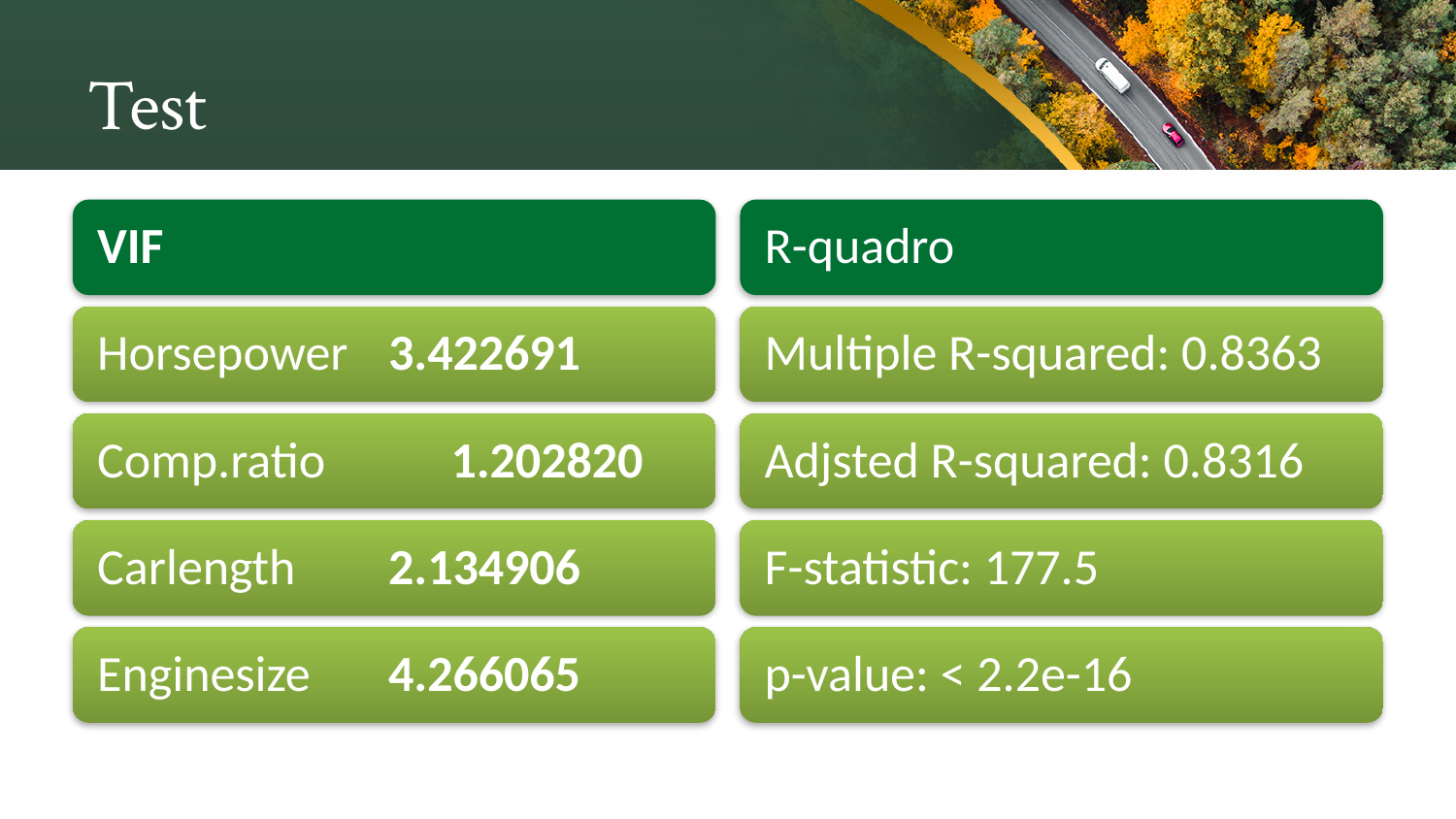

# Test
VIF
Horsepower 	3.422691
Comp.ratio           1.202820
Carlength 	2.134906
Enginesize	4.266065
R-quadro
Multiple R-squared: 0.8363
Adjsted R-squared: 0.8316
F-statistic: 177.5
p-value: < 2.2e-16